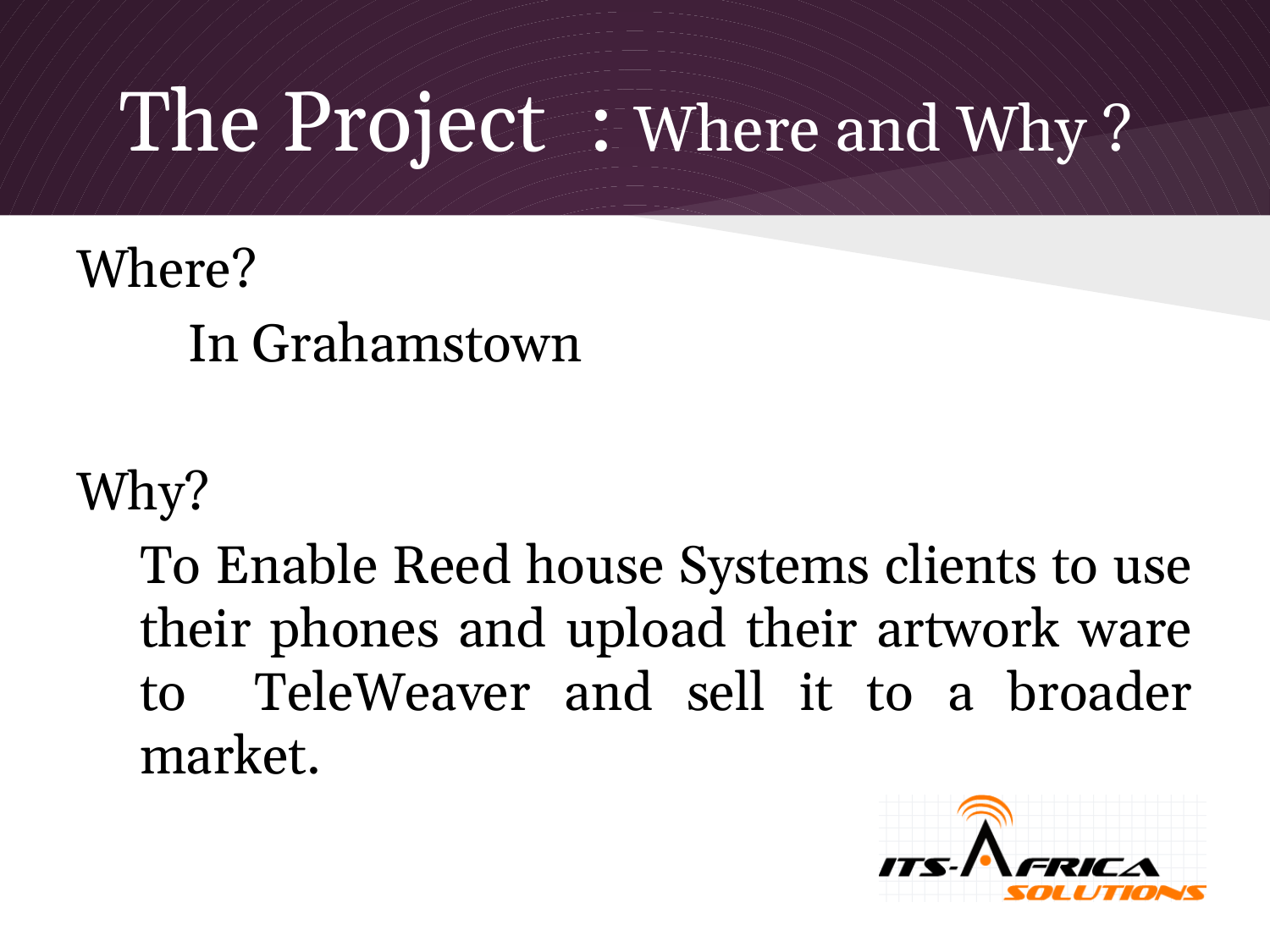

# The Project  : Where and Why ?
Where?
In Grahamstown

Why?
To Enable Reed house Systems clients to use their phones and upload their artwork ware to  TeleWeaver and sell it to a broader market.